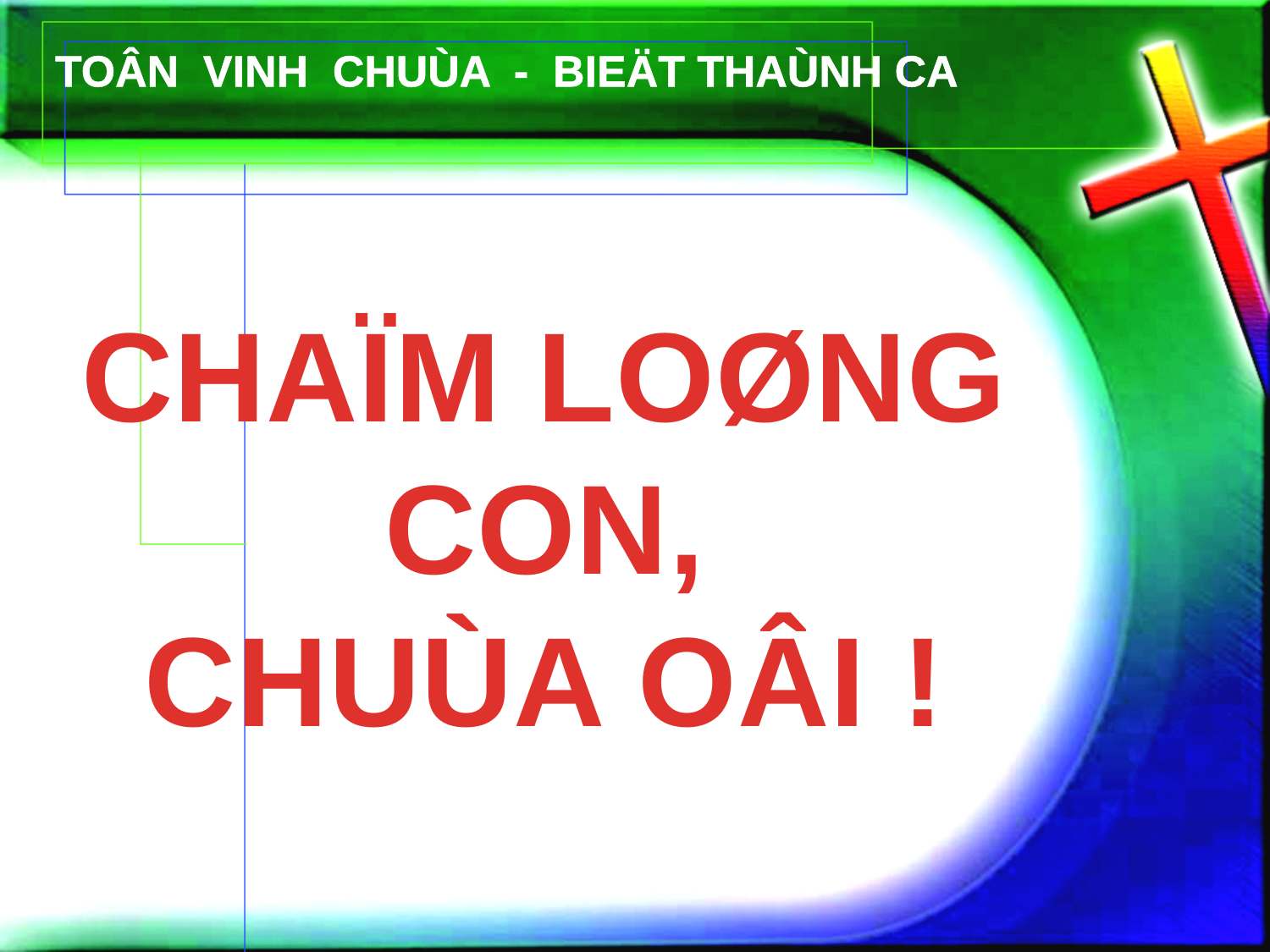

# TOÂN  VINH  CHUÙA  -  BIEÄT THAÙNH CA
CHAÏM LOØNG CON,
CHUÙA OÂI !